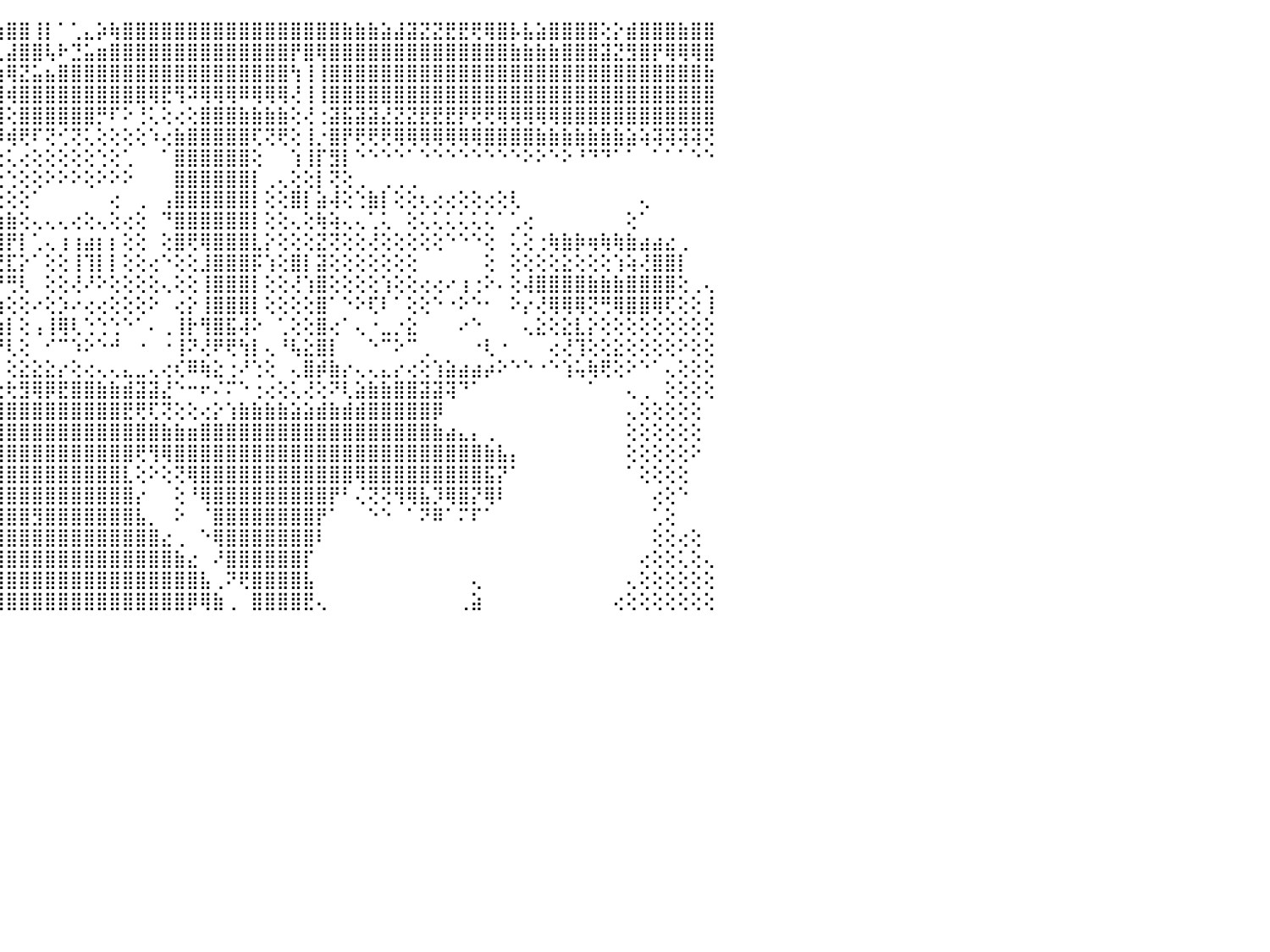

⠁⠁⠁⠁⠁⠁⠁⠁⠁⠑⠑⠜⠝⢿⣿⣿⣿⣿⣿⣿⣿⣿⣿⣿⣿⣿⣿⣿⡟⣱⣾⣿⣿⣿⣿⣿⢟⢏⢕⢽⡇⢸⣿⣿⢵⣿⣿⢸⡇⠁⢁⣄⡵⢷⣿⣿⣿⣿⣿⣿⣿⣿⣿⣿⣿⣿⣿⣿⣿⣿⣿⣷⣷⣷⣵⣼⣽⣝⣝⣟⣟⢟⢿⣿⡧⣧⣵⣿⣿⣿⣿⢕⡕⣾⣿⣿⣿⣷⣿⣿⠀
⠀⠀⠀⠀⠀⠀⠀⠀⠀⠀⠀⠀⠀⠁⠝⢿⣿⣿⣿⣿⣷⣿⣿⣿⣿⣿⣿⣿⣿⣿⣿⣿⣿⡿⢟⡕⠕⢑⢄⢸⣿⢼⣿⣕⢁⣼⣿⣿⢧⠗⣙⣥⣶⣿⣿⣿⣿⣿⣿⣿⣿⣿⣿⣿⣿⣿⣿⡟⣿⢿⣿⣿⣿⣿⣿⣿⣿⣿⣿⣿⣿⣿⣿⣿⣷⣷⣷⣷⣿⣿⣿⣽⣝⣻⣿⡟⢿⢿⢿⣿⠀
⠀⠀⠀⠀⠀⠀⠀⠀⠀⠀⠀⠀⠀⠀⠀⠑⢻⣿⣿⣟⡿⣿⣿⣿⣿⣿⣿⣿⣿⣿⡿⡟⢹⣷⢔⣿⢱⢕⢅⢸⣕⢱⣿⣿⢵⢿⣝⣥⣦⣿⣿⣿⣿⣿⣿⣿⣿⣿⣿⣿⣿⣿⣿⣿⣿⣿⣿⢳⢸⢸⣿⣿⣿⣿⣿⣿⣿⣿⣿⣿⣿⣿⣿⣿⣿⣿⣿⣿⣿⣿⣿⣿⣿⣿⣿⣿⣿⣿⣿⣷⠀
⠀⠀⠀⠀⠀⠀⠀⠀⠀⠀⠀⠀⠀⠀⠀⠄⠑⢻⣿⣿⣿⣿⣿⣷⣿⣿⣿⣿⡟⢝⠕⣻⣼⣽⢕⣿⢸⢕⢕⣸⢿⢞⣽⣷⣾⢾⣿⣿⣿⣿⣿⣿⣿⣿⣿⣿⢿⣟⢻⠽⢿⢿⢿⠿⢿⢿⢿⢜⢸⢸⣿⣿⣿⣿⣿⣿⣿⣿⣿⣿⣿⣿⣿⣿⣿⣿⣿⣿⣿⣿⣿⣿⣿⣿⣿⣿⣿⣿⣿⣿⠀
⠀⠀⠀⠀⠀⠀⠀⠀⠀⠀⠀⠀⠀⢀⢀⢀⣱⣼⣿⣷⣷⣿⣿⣿⣿⣿⣿⣿⣿⣕⣕⣟⢝⣷⡔⣿⢜⢕⣹⣼⣿⣿⣿⣿⣿⢕⣿⣿⣿⣿⣿⣿⡛⠏⠕⢘⢅⢕⢔⢕⣿⣿⣿⣷⣷⣷⣷⢕⢜⢐⣽⣯⣽⣽⣜⣝⣝⣟⣟⣟⡟⢟⢟⢿⢿⢿⢿⢿⣿⣿⣿⣿⣿⣿⣿⣿⣿⣿⣿⣿⠀
⠀⠀⠀⠀⠀⠀⠀⠀⠀⢀⢔⢔⢕⣕⣼⢿⢿⣿⣿⣿⣿⣿⣿⣿⣿⣿⣿⣿⣿⣿⢎⣸⢧⢿⣭⣥⣾⣿⣿⣿⣿⣿⣿⣿⡿⢾⢟⠏⢝⢊⢝⢅⢕⢕⢕⢕⠱⢔⣷⣿⣿⣿⣿⣿⢏⢝⢟⢕⢸⡐⣿⡟⢟⢟⢟⢿⢿⢿⢿⢿⢿⢿⣿⣿⣿⣿⣷⣷⣷⣷⣷⣷⣷⣵⢵⢽⢽⢽⢽⢝⠀
⠀⠀⠀⠀⠀⠀⠀⢕⢕⢕⢕⢕⢑⢝⢕⢕⡕⢱⣿⣿⣿⣿⣿⣿⣿⢿⢻⣿⣾⣟⣽⣾⣿⣿⣿⣻⣿⣿⣿⣿⡟⠿⢝⢏⢕⢅⢔⢕⢕⢕⢕⢕⢑⢕⢁⠀⠀⠁⣿⣿⣿⣿⣿⣿⢕⠀⠀⢱⢸⡏⣻⡇⠑⠑⠑⠑⠁⠑⠑⠑⠑⠑⠑⠑⠑⠕⠕⠑⠕⠘⠙⠙⠁⠁⠀⠁⠁⠁⠑⠑⠀
⠀⢀⡀⢀⢀⢀⢀⢁⢑⢑⢑⢑⢑⢕⢕⢕⢱⢎⢇⣿⢱⢸⢟⢟⢇⢕⢕⢹⣿⣿⣿⣿⣿⢽⢟⠟⢝⢑⢅⢕⢔⢕⢕⢕⢑⢑⢕⢕⠕⠕⠕⢕⠕⠕⠕⠀⠀⠀⣿⣿⣿⣿⣿⣿⡇⢀⢄⢕⢕⡇⢝⢕⢀⠀⢀⢀⢀⠀⠀⠀⠀⠀⠀⠀⠀⠀⠀⠀⠀⠀⠀⠀⠀⠀⠀⠀⠀⠀⠀⠀⠀
⢱⢕⢕⢕⢕⢕⢕⢕⢕⢕⣾⣿⣷⣿⣷⣷⣿⣾⢜⣿⡇⢕⢕⢕⢕⠑⢕⢘⢿⢟⢟⢕⢅⢕⠔⠕⠑⢑⢕⢕⢔⠕⢕⢕⢕⢕⢕⠁⠀⠀⠀⠀⠀⢔⠀⢀⠀⢠⣿⣿⣿⣿⣿⣿⡇⢕⢕⣿⡇⣵⢼⢕⢑⣷⡇⢕⢕⢆⢔⢔⢕⢕⢔⢕⢇⠀⠀⠀⠀⠀⠀⠀⠀⠀⢄⠀⠀⠀⠀⠀⠀
⠑⢕⢕⢕⡕⢕⢕⢕⢕⢕⢕⢔⢔⢝⢝⢻⣿⢝⢕⣝⣕⢕⠑⠑⠕⠑⢑⢕⢕⠑⢕⢕⠕⢕⢕⢔⠀⠀⠀⠀⠀⠀⢅⣼⣷⣷⢕⢄⢄⢄⢔⢕⢄⢕⢔⢕⠀⠙⣿⣿⣿⣿⣿⣿⡇⢕⢕⢄⢕⢷⢵⢄⢄⢁⢅⠀⢕⢅⢅⢅⢅⢅⢅⠁⢁⢔⠀⠀⠀⠀⠀⠀⠀⢕⠁⠀⠀⠀⠀⠀⠀
⠀⢕⢕⢕⢳⢕⢕⢕⢕⢕⢕⢕⢕⢕⢕⢕⢸⣷⣷⣼⣯⣷⢵⢵⢕⢁⢔⢕⢕⢔⢕⢱⢕⢕⢕⢕⢕⡔⢔⢕⢕⠿⢕⢺⣿⡟⡇⢁⢄⢰⢰⣴⡆⡆⢕⢕⠀⢕⣿⢟⢿⣿⣿⣿⣇⡕⢕⢕⢕⣝⢝⢕⢕⢜⢕⢕⢕⢕⢕⠑⠑⠑⢕⠀⢅⢕⢐⢷⣷⡷⢶⢷⢷⣷⣴⣴⣔⢀⠀⠀⠀
⠕⢕⢕⢕⢕⢕⢕⢕⢕⢕⢕⢕⢕⢕⢕⢕⢕⢕⢵⣷⣿⣿⣿⣷⣷⢇⢕⢕⢕⢕⣺⣾⢝⢕⢕⢕⢕⢂⢔⢕⢕⠑⢕⢜⣟⣏⡕⠁⢕⢕⢸⢹⡇⡇⢕⢕⢔⠑⢕⢕⣸⣿⣿⣿⡯⢱⢕⣿⡇⣽⢕⢕⢕⢕⢕⢕⢕⠀⠀⠀⠀⠀⢕⠀⢕⢕⢕⢕⣕⢕⢕⢕⢱⢵⢜⣿⣿⡇⠀⠀⠀
⣿⣷⢕⢕⢕⢕⢕⢕⢕⢕⢕⢕⢕⢕⢕⢕⢕⢕⣕⣸⣹⣽⣵⣧⣕⢕⢕⣵⢵⠗⠳⠷⠿⣇⣕⢵⣵⣵⡵⠵⠕⢄⢕⢕⡟⢛⢇⠀⢕⢕⢜⠜⠕⢕⢕⢕⢕⢄⢕⢕⢸⣿⣿⣿⡇⢕⢕⢜⢱⣿⢕⢕⢕⢕⢱⢕⢕⢔⢔⠔⢰⢐⠕⠄⢕⢼⣿⣿⣿⣿⣷⣷⣷⣿⣿⣿⣿⢕⢀⢄⠀
⢟⢕⢕⢕⢕⢕⢕⢕⢕⢕⢕⢕⢕⢕⣕⢕⡕⣵⡷⢪⠵⠇⠀⢀⣅⡕⣕⡕⢐⠕⢑⡄⢄⢕⢕⣕⡵⢿⣕⣔⡀⢀⢀⢀⢱⢕⢕⠔⢕⡱⠔⢔⢔⢕⢕⢕⠕⠀⢔⡕⢸⣿⣿⣿⡇⢕⢕⢕⢕⣿⠁⠑⠕⢏⠇⠁⢕⢕⠑⠐⠕⠑⠂⠀⠕⡔⢜⢿⢿⢿⢝⢛⢿⣿⣿⢿⢏⢕⢕⢸⠀
⢕⢕⢕⢕⢕⢕⢕⢕⢕⣵⣥⣅⣑⡕⠝⠟⠕⢅⠕⢇⠀⠀⠀⠜⠅⢁⡁⢔⣑⢄⢾⣿⣿⣿⡿⣿⣿⣷⣿⣷⣿⣷⣿⣷⣶⡇⢕⢠⢸⢿⢇⢑⢑⢑⠑⠁⠄⢀⢸⡗⢻⣿⣯⢼⠕⠀⢁⢕⢕⣿⢔⠁⢄⠐⣀⡐⣕⠀⠀⠀⠔⠑⠀⠀⠀⢄⣕⢕⣕⣇⡕⢕⢕⢕⢕⢕⢕⢕⢕⢕⠀
⢕⢕⢕⢕⢕⢕⢕⢕⢟⢿⣿⣿⡿⣿⣫⢏⡷⡦⡤⠄⢄⢄⢄⢄⢔⠁⢁⢕⠑⢁⠁⢻⢿⢿⠀⠸⠿⢿⠿⠿⠿⠿⠿⠿⠟⢇⢕⠀⠊⠉⠱⠕⠑⠚⠀⠐⠀⠐⢸⠝⢜⠟⢟⢳⡇⢄⠘⢧⣕⣿⡇⠀⠀⠑⠉⠕⠉⢀⠀⠀⠀⠐⢇⠐⠀⠀⠀⢔⢜⢹⢕⢕⣕⢕⢕⢕⢕⠕⢕⢕⠀
⢻⣷⣵⣵⣕⣕⣱⣶⣦⢕⢝⢻⣷⣼⣑⡕⢜⢔⢕⢕⢕⢕⠌⢳⠗⢳⡆⢤⢴⡔⢀⢐⠐⠀⠀⠀⠀⠁⠉⠁⠁⠁⠁⠁⠀⢕⣕⣕⣕⡔⢕⢔⢄⢄⣄⣀⢄⢔⢎⠿⢷⣕⢐⠜⢑⢕⠀⢄⣿⡾⣷⡔⢄⢄⣄⡔⢔⢕⢱⣵⣴⣴⡴⠕⠑⠑⠐⠑⢱⢥⢷⢟⢕⠕⠑⠁⢄⢕⢕⢕⠀
⠀⠈⠟⢿⣿⣿⣿⣿⣿⢀⢁⠀⠜⢝⢻⢽⣳⣵⣕⢕⢕⢕⡕⣕⡵⣱⢤⣌⣮⣵⣼⣔⣱⣕⡔⢔⢔⢔⢔⠔⢔⣔⣔⣔⢔⢗⣻⢿⡿⣟⣿⣿⣷⣷⣾⣽⣽⣜⠑⠒⠖⠌⠍⠑⢐⢔⢕⢅⢜⢕⠝⢇⣵⣷⣷⣿⣿⣽⣽⢽⠙⠁⠀⠀⠀⠀⠀⠀⠀⠀⠁⠀⠀⢄⢀⠀⢕⢕⢕⢕⠀
⠀⠀⠀⠀⠈⠙⠟⠿⠟⠑⠑⠀⠀⢱⣷⣾⣯⣿⣿⣿⣿⣿⣿⣿⣿⣿⣿⣿⣿⣿⣿⣿⣿⣿⣿⣿⣿⣿⣿⣿⣿⣿⣿⣿⣿⣿⣿⣿⣿⣿⣿⣿⣿⣿⣟⢟⢏⢝⢕⢕⢔⡕⢱⣷⣷⣷⣷⣵⣵⣾⣷⣾⣾⣿⣿⣿⣿⣿⡿⠀⠀⠀⠀⠀⠀⠀⠀⠀⠀⠀⠀⠀⠀⢄⢕⢕⢕⢕⢕⠀⠀
⠀⠀⠀⠀⠀⠀⠀⠀⠀⠀⠀⠁⠀⠜⣿⣿⣿⣿⣿⣿⣿⣿⣿⣿⣿⣿⣿⣿⣿⣿⣿⣿⣟⢟⢟⢟⢻⢿⣟⣝⣿⣿⣿⣿⣿⣿⣿⣿⣿⣿⣿⣿⣿⣿⣿⣿⣿⣷⣷⣶⣿⣿⣿⣿⣿⣿⣿⣿⣿⣿⣿⣿⣿⣿⣿⣿⣿⣿⣷⣴⣄⡄⢀⠀⠀⠀⠀⠀⠀⠀⠀⠀⠀⢕⢕⢕⢕⢕⢕⠀⠀
⠀⠀⠀⠀⠀⠀⠀⠀⠀⠀⠀⠀⠀⠀⣿⣿⣿⣿⣿⣿⣿⣿⣿⣿⣿⣿⣿⣿⣿⣿⣿⣿⣿⣿⣿⣿⣿⣿⣿⣿⣿⣿⣿⣿⣿⣿⣿⣿⣿⣿⣿⣿⣿⣿⣿⢟⢻⢿⣿⣿⣿⣿⣿⣿⣿⣿⣿⣿⣿⣿⣿⣿⣿⣿⣿⣿⣿⣿⣿⣿⣿⣿⣷⣧⡄⠀⠀⠀⠀⠀⠀⠀⠀⢕⢕⢕⢕⢕⠕⠀⠀
⠀⠀⠀⠀⠀⠀⠀⠀⠀⠀⠀⠀⠀⠀⢻⣿⣿⣿⣿⣿⣿⣿⣿⣿⣿⣿⣿⣿⣿⣿⣿⣿⣿⣿⣿⣿⣿⣿⣿⣿⣿⣿⣿⣿⣿⣿⣿⣿⣿⣿⣿⣿⣿⣿⣇⢕⠕⢕⢝⢿⣿⣿⣿⣿⣿⣿⣿⣿⣿⣿⣿⣿⢿⣿⣿⣿⣿⣿⣿⣿⣿⣿⣯⡝⠁⠀⠀⠀⠀⠀⠀⠀⠀⠁⢕⢕⢕⢕⠀⠀⠀
⠀⠀⠀⠀⠀⠀⠀⠀⠀⠀⠀⠀⠀⠀⢾⣿⣿⣿⣿⣿⣿⣿⣿⣿⣿⣿⣿⣿⣿⣿⣿⣿⣿⣿⣿⣿⣿⣿⣿⣿⣿⣿⣿⣿⣿⣿⣿⣿⣿⣿⣿⣿⣿⣿⣿⡔⠀⠀⢕⠘⢿⣿⣿⣿⣿⣿⣿⣿⣿⣿⡟⠃⢌⢝⢝⢻⢿⣧⡹⢿⣿⡝⢿⠇⠀⠀⠀⠀⠀⠀⠀⠀⠀⠀⠀⢔⢕⠑⠀⠀⠀
⠀⠀⠀⠀⠀⠀⠀⠀⠀⠀⠀⠀⠀⠀⢸⣿⣿⣿⣿⣿⣿⣿⣿⣿⣿⣿⣿⣿⣿⣿⣿⣿⣿⣿⣿⣿⣿⣿⣿⣿⣿⣿⣿⣿⣿⣿⣿⣻⣿⣿⣿⣿⣿⣿⣿⣧⡀⠀⠕⠀⠈⣿⣿⣿⣿⣿⣿⣿⣿⡟⠁⠀⠀⠑⠑⠀⠁⠝⠿⠁⠍⠏⠁⠀⠀⠀⠀⠀⠀⠀⠀⠀⠀⠀⠀⢁⢕⠀⠀⠀⠀
⠀⠀⠀⠀⠀⠀⠀⠀⠀⠀⠀⠀⠀⠀⠐⢹⣿⣿⣿⣿⣿⣿⣿⣿⣿⣿⣿⣿⣿⣿⣿⣿⣿⣿⣿⣿⣿⣿⣿⣿⣿⣿⣿⣿⣿⣿⣿⣿⣿⣿⣿⣿⣿⣿⣿⣿⣿⣔⢀⠀⠑⢿⣿⣿⣿⣿⣿⣿⣿⠇⠀⠀⠀⠀⠀⠀⠀⠀⠀⠀⠀⠀⠀⠀⠀⠀⠀⠀⠀⠀⠀⠀⠀⠀⠀⢕⢕⢔⢕⠀⠀
⠀⠀⠀⠀⠀⠀⠀⠀⠀⠀⠀⠀⠀⠀⠀⢈⣿⣿⣿⣿⣿⣿⣿⣿⣿⣿⣿⣿⣿⣿⣿⣿⣿⣿⣿⣿⣿⣿⣿⣿⣿⣿⣿⣿⣿⣿⣿⣿⣿⣿⣿⣿⣿⣿⣿⣿⣿⣿⣷⣔⠀⠜⣿⣿⣿⣿⣿⣿⡏⠀⠀⠀⠀⠀⠀⠀⠀⠀⠀⠀⠀⠀⠀⠀⠀⠀⠀⠀⠀⠀⠀⠀⠀⠀⢔⢕⢕⢅⢕⢄⠀
⠀⠀⠀⠀⠀⠀⠀⠀⠀⢀⢄⢄⠀⠀⢀⢿⣿⣿⣿⣿⣿⣿⣿⣿⣿⣿⣿⣿⣿⣿⣿⣿⣿⣿⣿⣿⣿⣿⣿⣿⣿⣿⣿⣿⣿⣿⣿⣿⣿⣿⣿⣿⣿⣿⣿⣿⣿⣿⣿⣿⣧⢀⠝⢟⣿⣿⣿⣿⣧⠀⠀⠀⠀⠀⠀⠀⠀⠀⠀⠀⠀⢄⠀⠀⠀⠀⠀⠀⠀⠀⠀⠀⠀⢄⢕⢕⢕⢕⢕⢕⠀
⠀⠀⠀⠀⠀⠀⠀⠀⢕⢕⢕⢕⠃⠀⠑⢸⣿⣿⣿⣿⣿⣿⣿⣿⣿⣿⣿⣿⣿⣿⣿⣿⣿⣿⣿⣿⣿⣿⣿⣿⣿⣿⣿⣿⣿⣿⣿⣿⣿⣿⣿⣿⣿⣿⣿⣿⣿⣿⣿⡿⢿⣷⢀⠀⣿⣿⣿⣿⣟⢄⠀⠀⠀⠀⠀⠀⠀⠀⠀⠀⢀⣵⠀⠀⠀⠀⠀⠀⠀⠀⠀⠀⢔⢕⢕⢕⢕⢕⢕⢕⠀
⠀⠀⠀⠀⠀⠀⠀⠀⠀⠀⠀⠀⠀⠀⠀⠀⠀⠀⠀⠀⠀⠀⠀⠀⠀⠀⠀⠀⠀⠀⠀⠀⠀⠀⠀⠀⠀⠀⠀⠀⠀⠀⠀⠀⠀⠀⠀⠀⠀⠀⠀⠀⠀⠀⠀⠀⠀⠀⠀⠀⠀⠀⠀⠀⠀⠀⠀⠀⠀⠀⠀⠀⠀⠀⠀⠀⠀⠀⠀⠀⠀⠀⠀⠀⠀⠀⠀⠀⠀⠀⠀⠀⠀⠀⠀⠀⠀⠀⠀⠀⠀